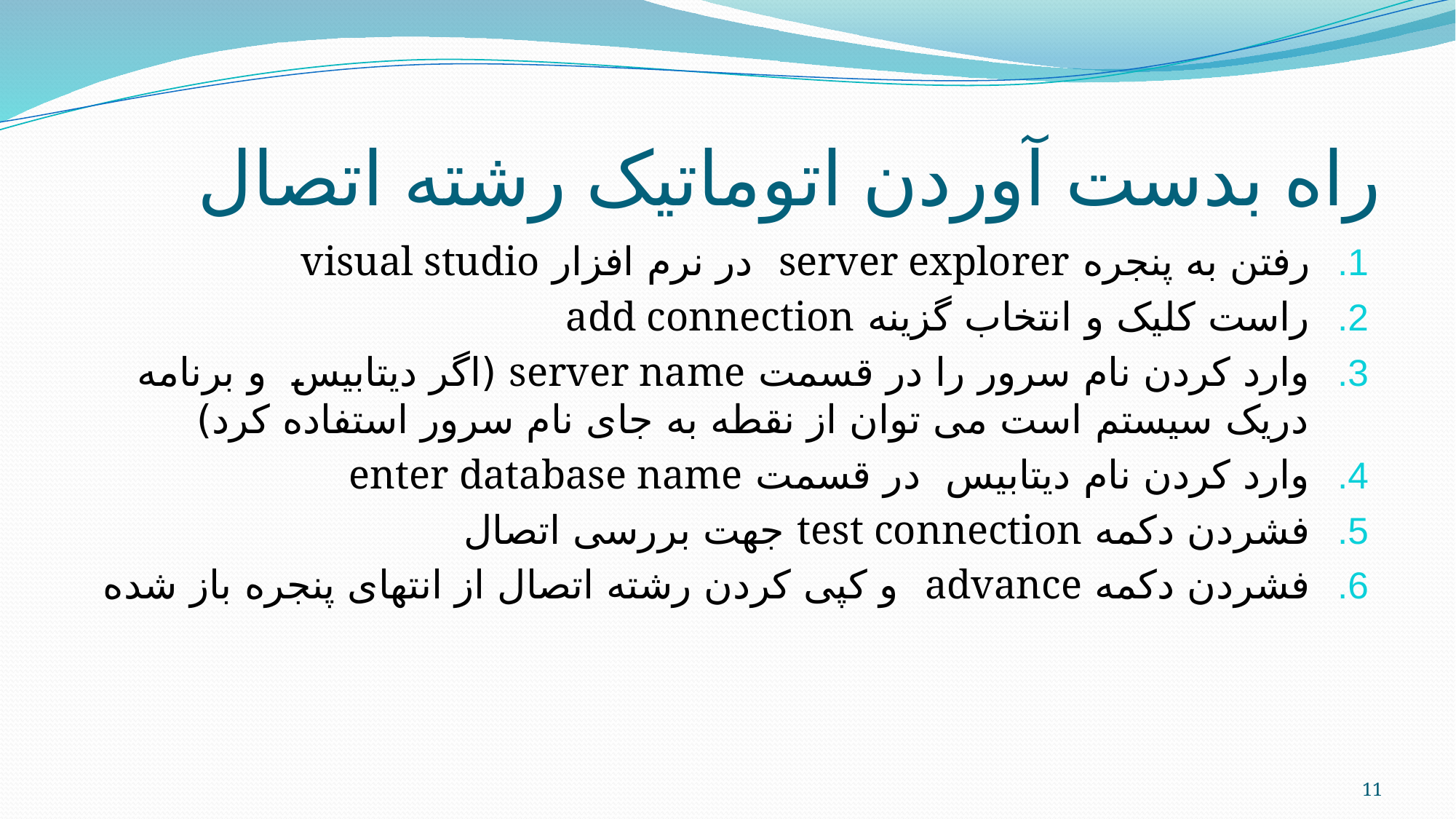

# راه بدست آوردن اتوماتیک رشته اتصال
رفتن به پنجره server explorer  در نرم افزار visual studio
راست کلیک و انتخاب گزینه add connection
وارد کردن نام سرور را در قسمت server name (اگر دیتابیس  و برنامه دریک سیستم است می توان از نقطه به جای نام سرور استفاده کرد)
وارد کردن نام دیتابیس  در قسمت enter database name
فشردن دکمه test connection جهت بررسی اتصال
فشردن دکمه advance  و کپی کردن رشته اتصال از انتهای پنجره باز شده

11